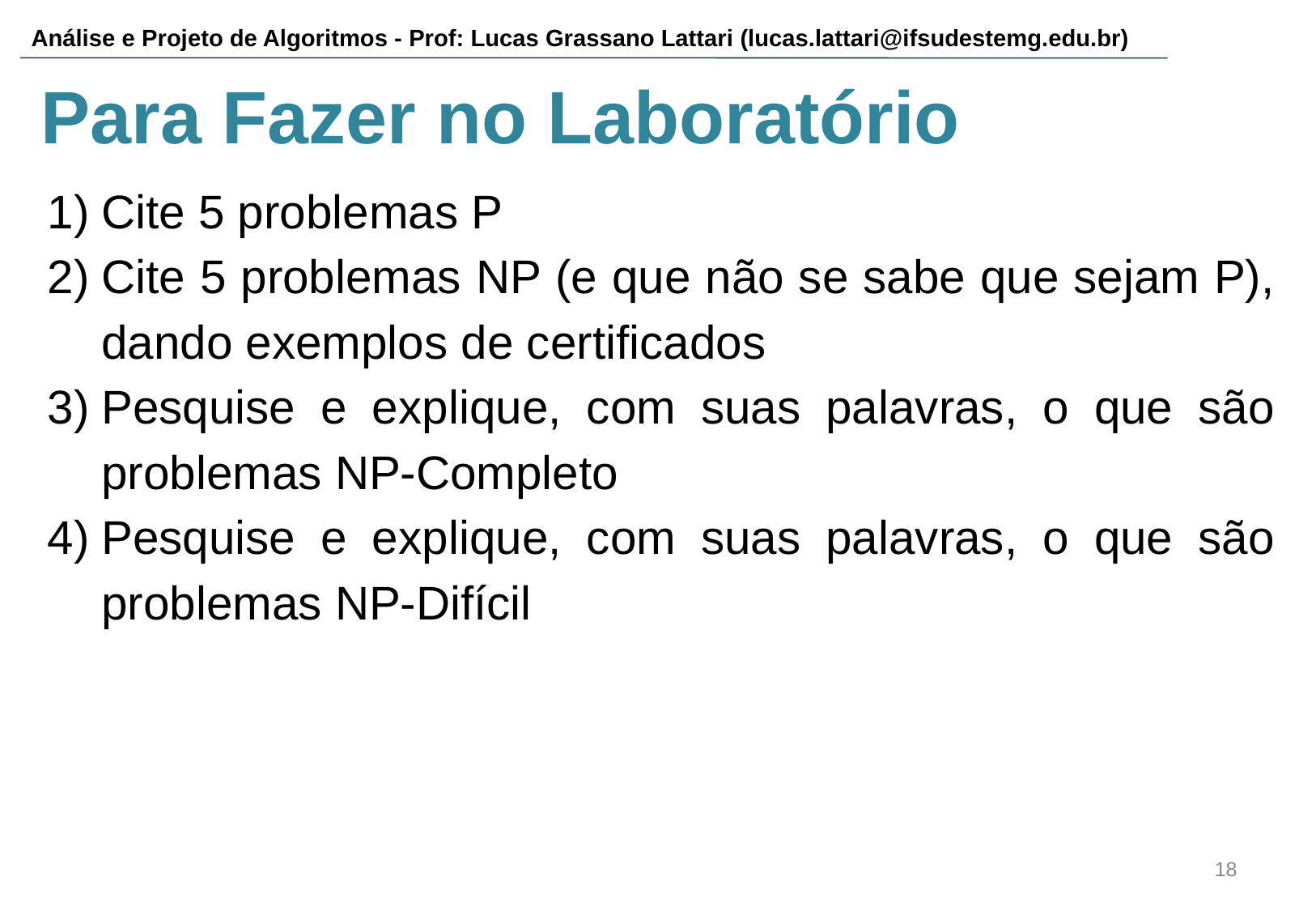

# Para Fazer no Laboratório
Cite 5 problemas P
Cite 5 problemas NP (e que não se sabe que sejam P), dando exemplos de certificados
Pesquise e explique, com suas palavras, o que são problemas NP-Completo
Pesquise e explique, com suas palavras, o que são problemas NP-Difícil
18